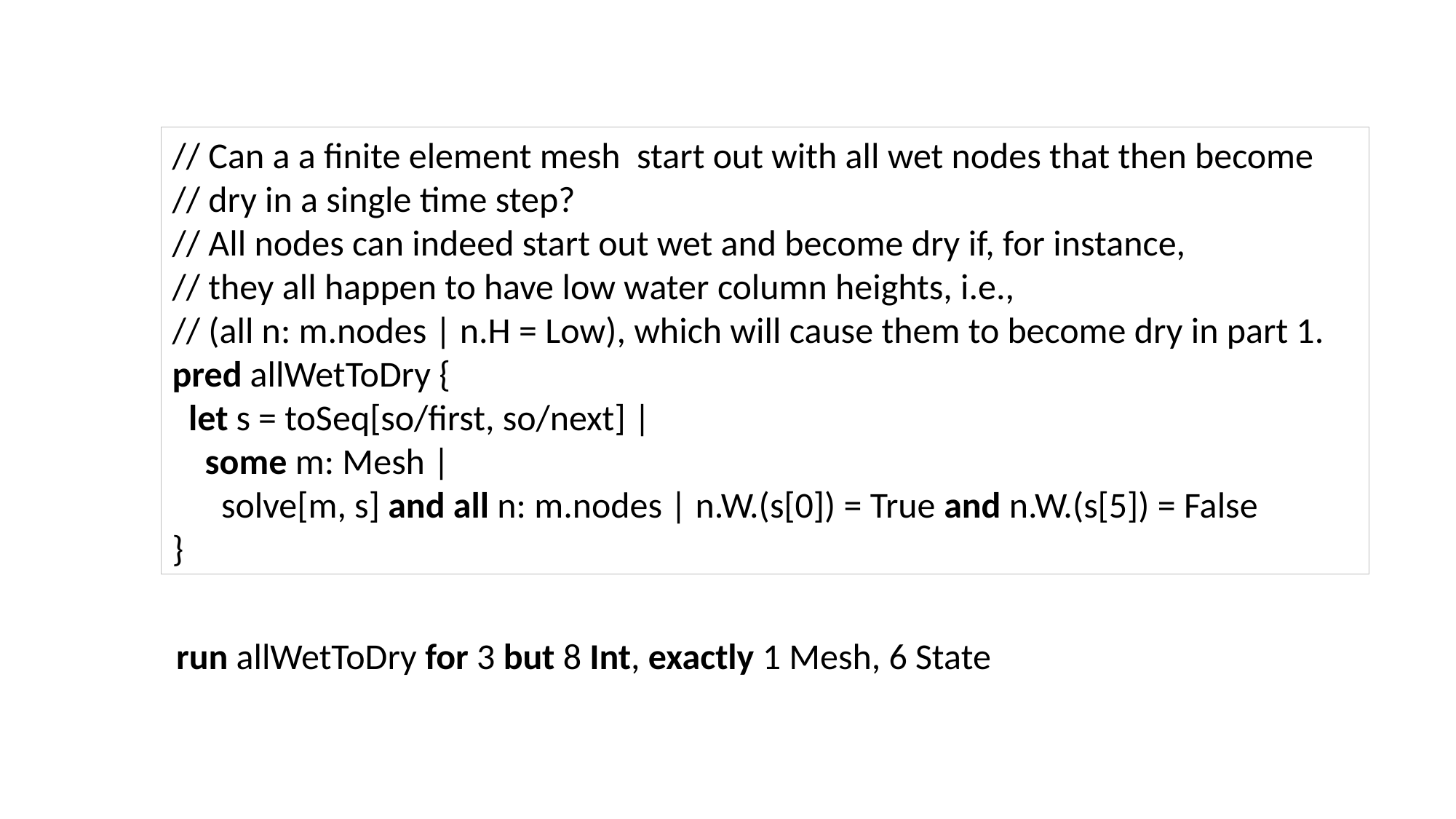

// Can a a finite element mesh  start out with all wet nodes that then become
// dry in a single time step?
// All nodes can indeed start out wet and become dry if, for instance,
// they all happen to have low water column heights, i.e.,
// (all n: m.nodes | n.H = Low), which will cause them to become dry in part 1.
pred allWetToDry {
  let s = toSeq[so/first, so/next] |
    some m: Mesh |
      solve[m, s] and all n: m.nodes | n.W.(s[0]) = True and n.W.(s[5]) = False
}
run allWetToDry for 3 but 8 Int, exactly 1 Mesh, 6 State